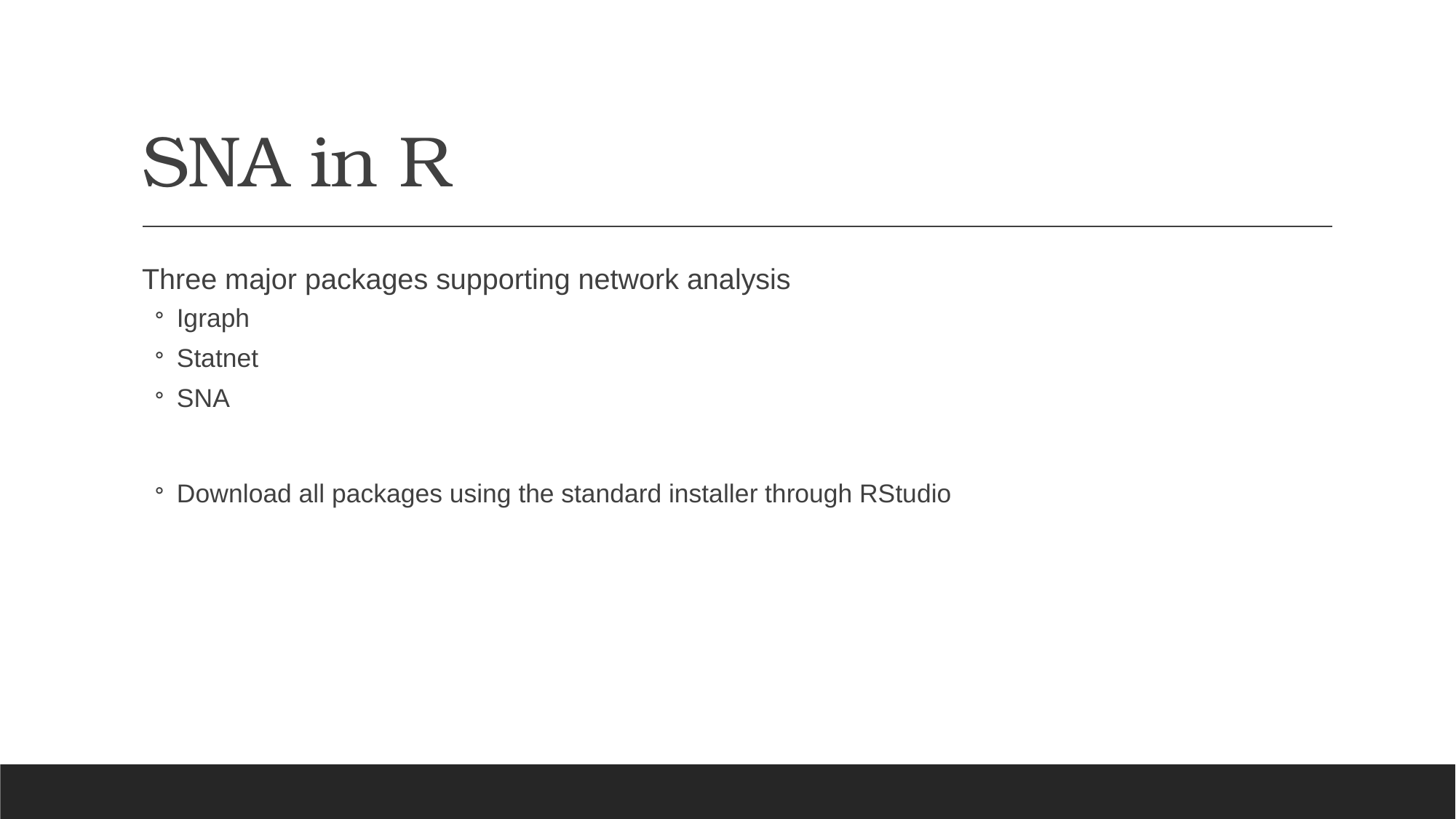

# SNA in R
Three major packages supporting network analysis
Igraph
Statnet
SNA

Download all packages using the standard installer through RStudio